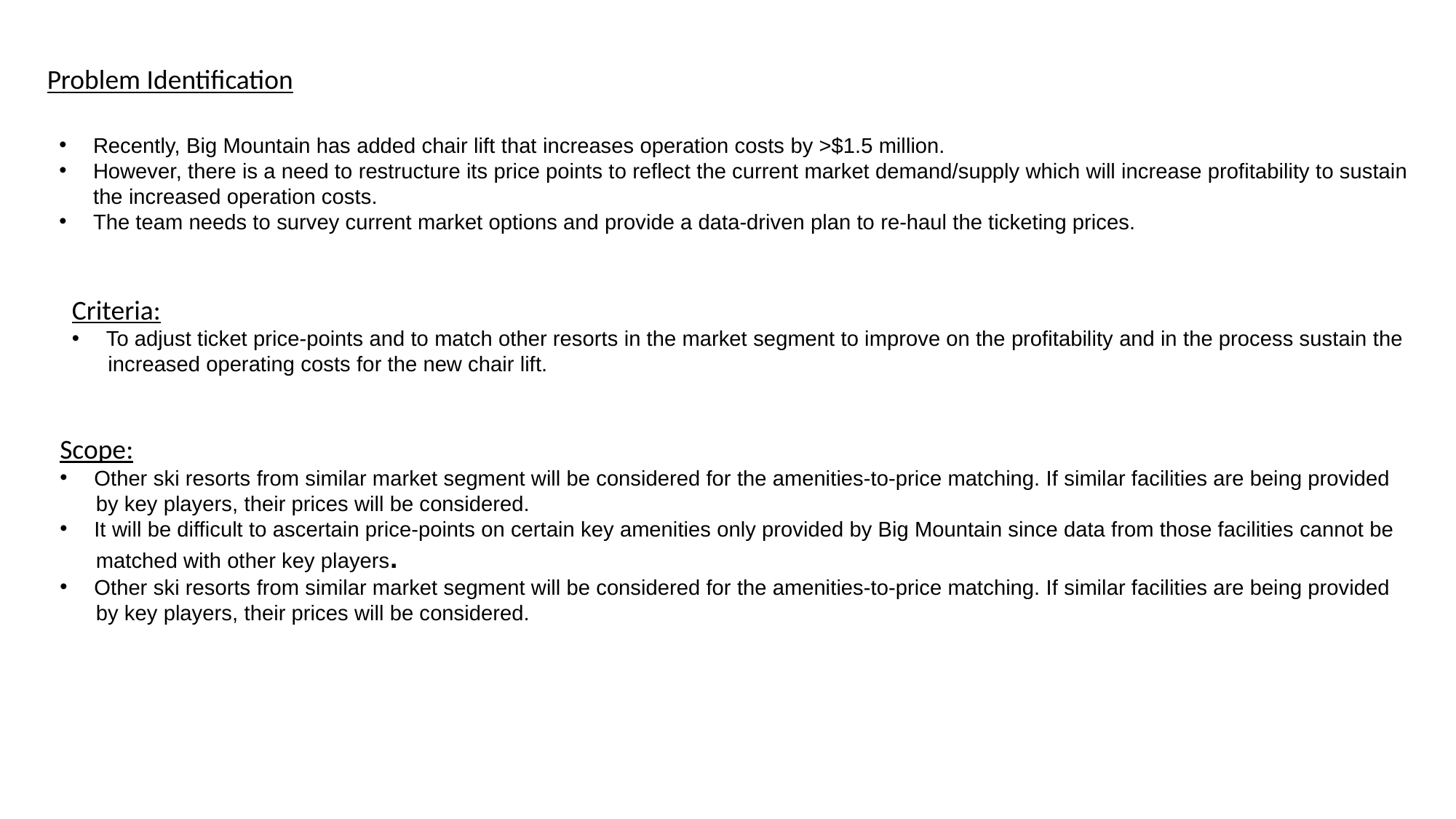

Problem Identification
Recently, Big Mountain has added chair lift that increases operation costs by >$1.5 million.
However, there is a need to restructure its price points to reflect the current market demand/supply which will increase profitability to sustain the increased operation costs.
The team needs to survey current market options and provide a data-driven plan to re-haul the ticketing prices.
Criteria:
To adjust ticket price-points and to match other resorts in the market segment to improve on the profitability and in the process sustain the
      increased operating costs for the new chair lift.
Scope:
Other ski resorts from similar market segment will be considered for the amenities-to-price matching. If similar facilities are being provided
      by key players, their prices will be considered.
It will be difficult to ascertain price-points on certain key amenities only provided by Big Mountain since data from those facilities cannot be
      matched with other key players.
Other ski resorts from similar market segment will be considered for the amenities-to-price matching. If similar facilities are being provided
      by key players, their prices will be considered.